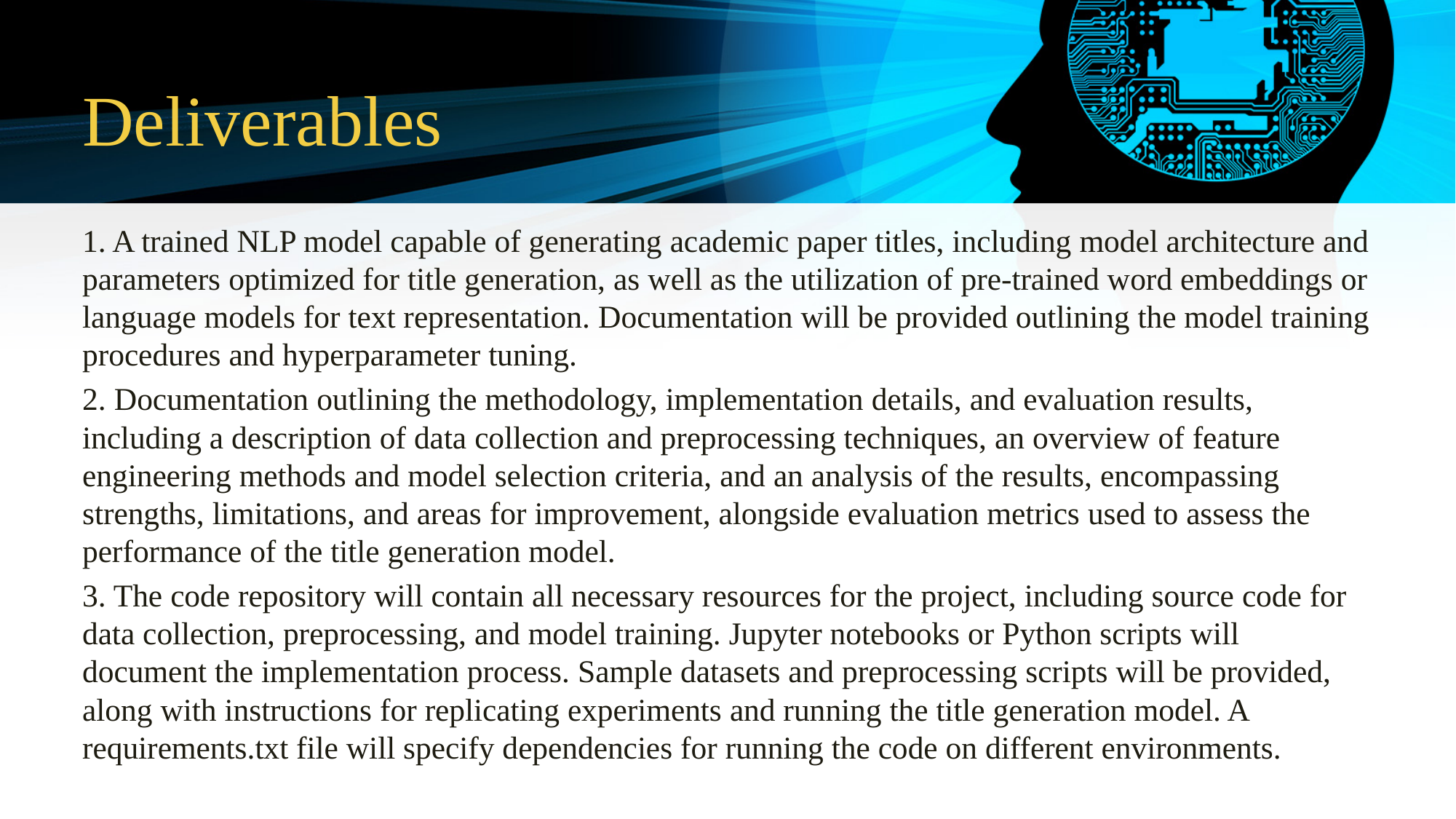

# Deliverables
1. A trained NLP model capable of generating academic paper titles, including model architecture and parameters optimized for title generation, as well as the utilization of pre-trained word embeddings or language models for text representation. Documentation will be provided outlining the model training procedures and hyperparameter tuning.
2. Documentation outlining the methodology, implementation details, and evaluation results, including a description of data collection and preprocessing techniques, an overview of feature engineering methods and model selection criteria, and an analysis of the results, encompassing strengths, limitations, and areas for improvement, alongside evaluation metrics used to assess the performance of the title generation model.
3. The code repository will contain all necessary resources for the project, including source code for data collection, preprocessing, and model training. Jupyter notebooks or Python scripts will document the implementation process. Sample datasets and preprocessing scripts will be provided, along with instructions for replicating experiments and running the title generation model. A requirements.txt file will specify dependencies for running the code on different environments.